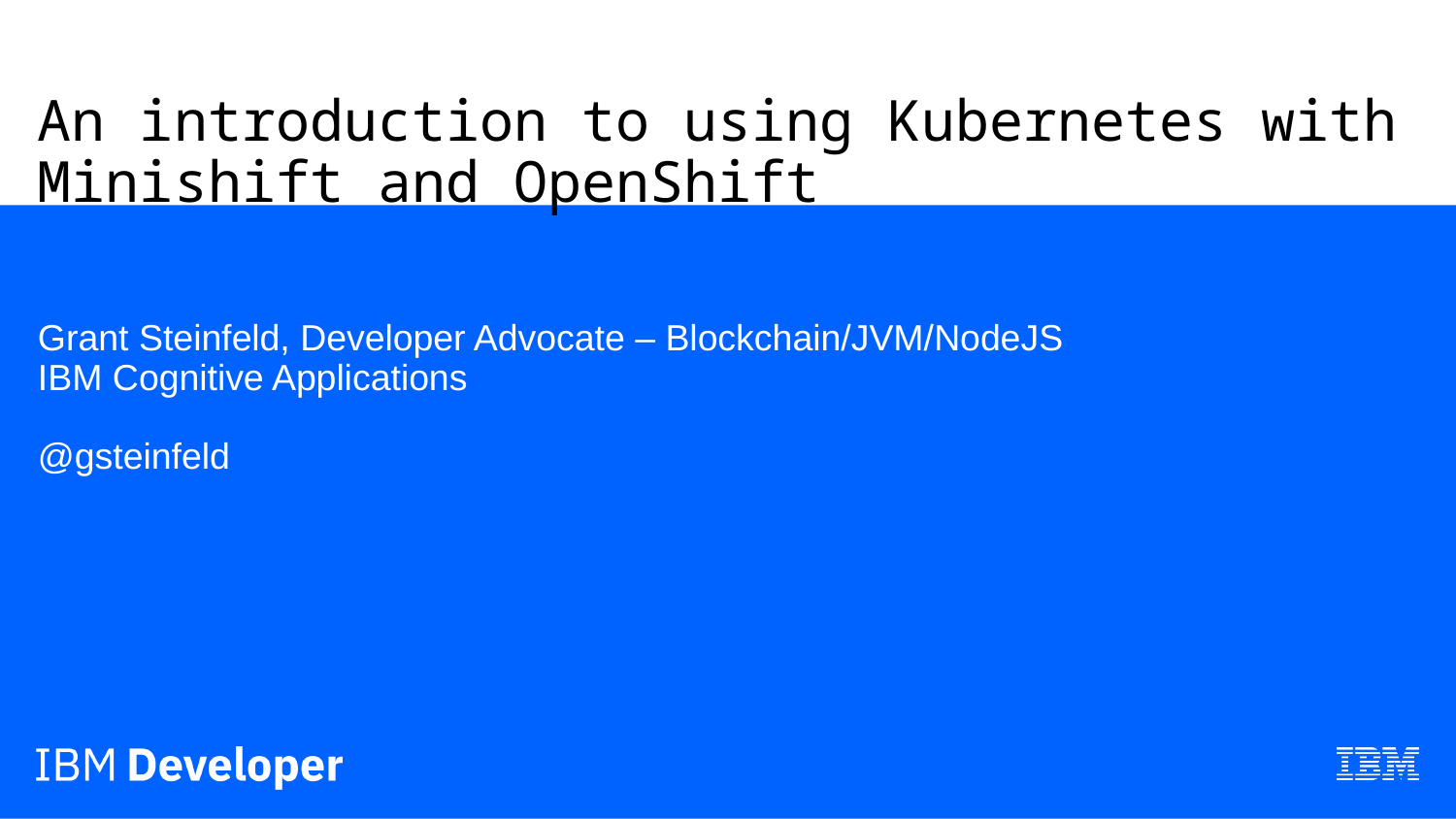

# An introduction to using Kubernetes with Minishift and OpenShift Grant Steinfeld, Developer Advocate – Blockchain/JVM/NodeJS IBM Cognitive Applications @gsteinfeld